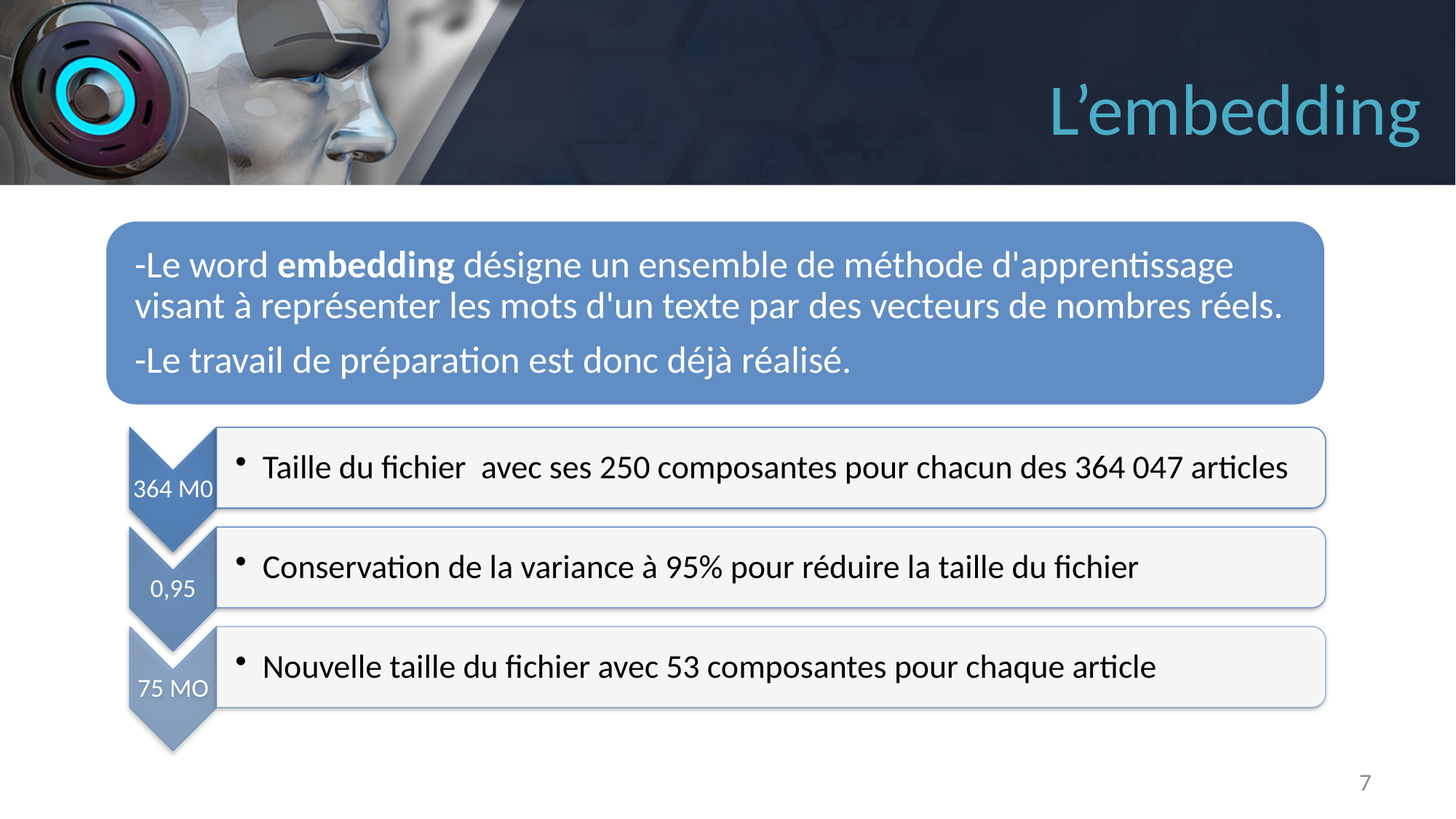

# L’embedding
-Le word embedding désigne un ensemble de méthode d'apprentissage visant à représenter les mots d'un texte par des vecteurs de nombres réels.
-Le travail de préparation est donc déjà réalisé.
364 M0
Taille du fichier  avec ses 250 composantes pour chacun des 364 047 articles
0,95
Conservation de la variance à 95% pour réduire la taille du fichier
75 MO
Nouvelle taille du fichier avec 53 composantes pour chaque article
7